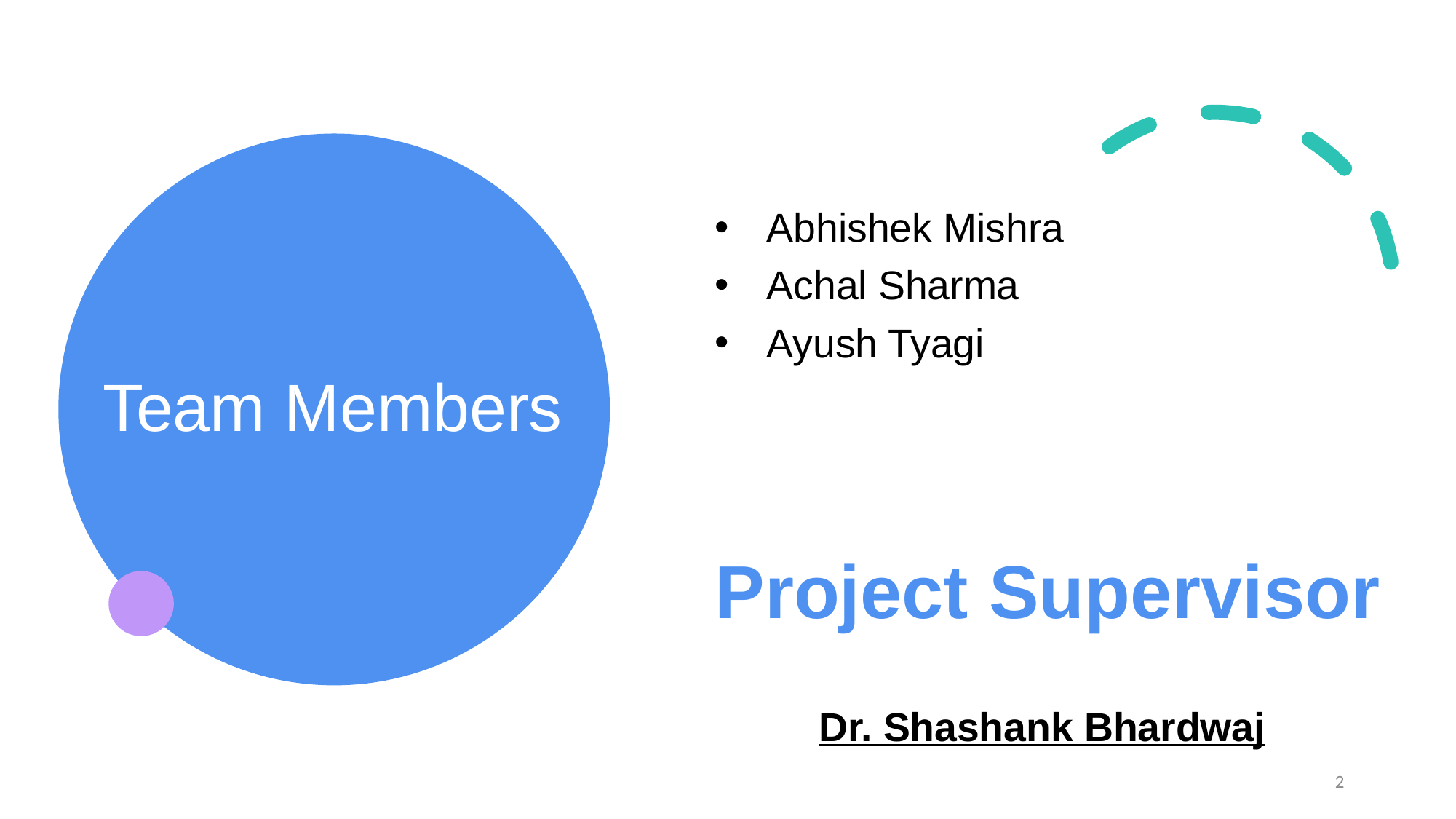

# Team Members
Abhishek Mishra
Achal Sharma
Ayush Tyagi

Project Supervisor

	Dr. Shashank Bhardwaj

2